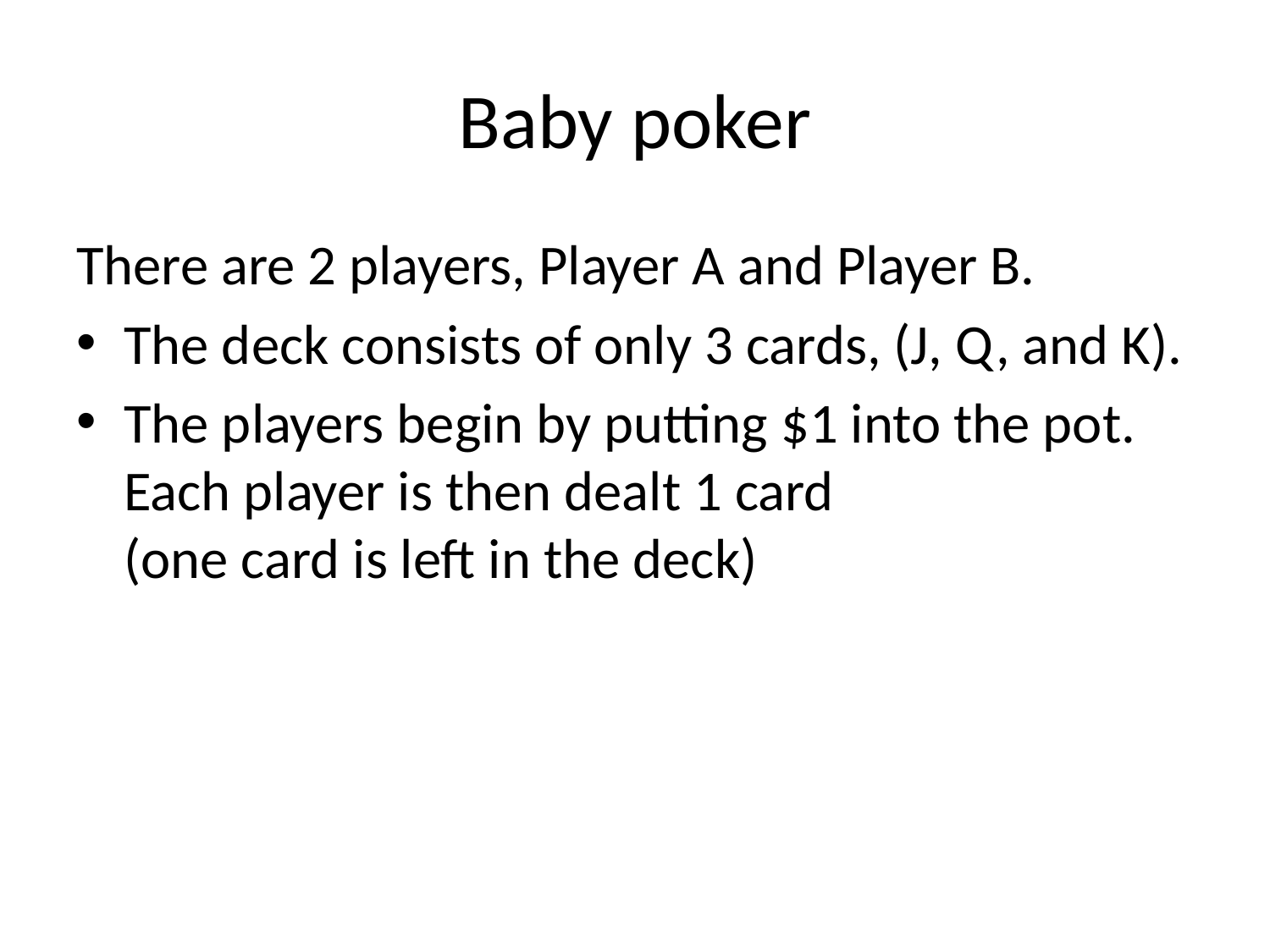

# Baby poker
There are 2 players, Player A and Player B.
The deck consists of only 3 cards, (J, Q, and K).
The players begin by putting $1 into the pot. Each player is then dealt 1 card
(one card is left in the deck)